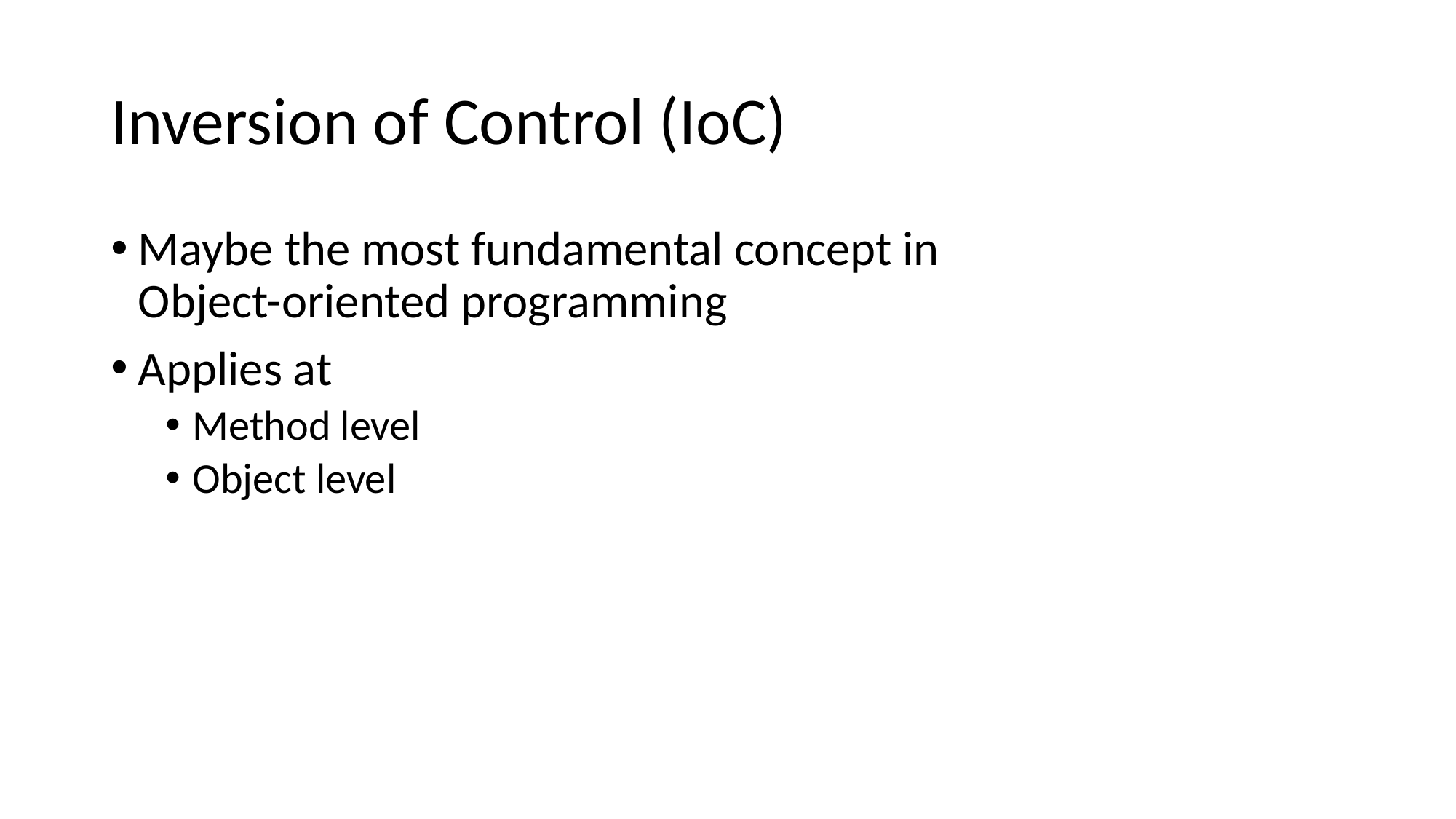

# Inversion of Control (IoC)
Maybe the most fundamental concept in Object-oriented programming
Applies at
Method level
Object level